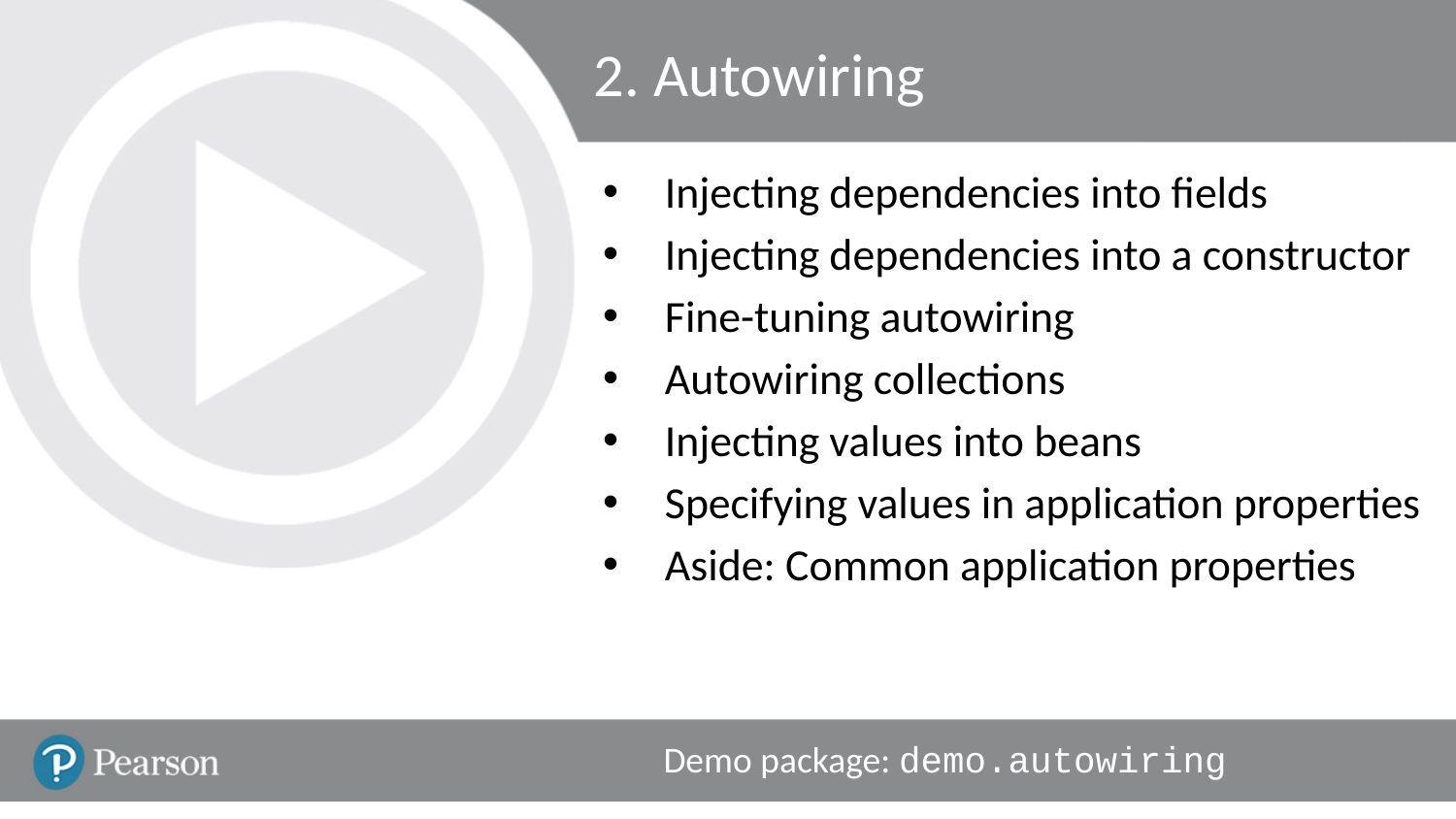

# 2. Autowiring
Injecting dependencies into fields
Injecting dependencies into a constructor
Fine-tuning autowiring
Autowiring collections
Injecting values into beans
Specifying values in application properties
Aside: Common application properties
Demo package: demo.autowiring